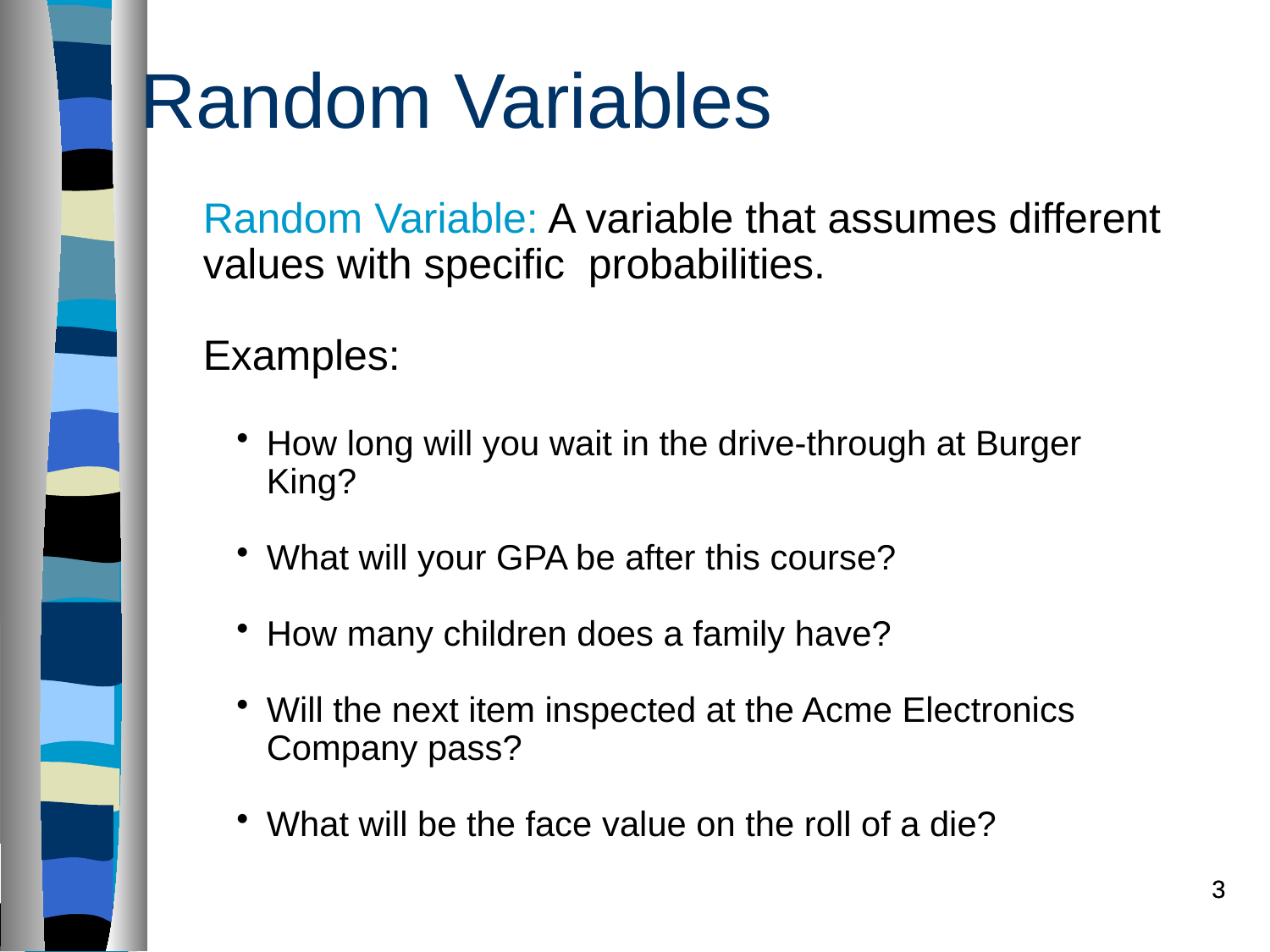

Random Variables
Random Variable: A variable that assumes different values with specific  probabilities.

Examples:

How long will you wait in the drive-through at Burger King?

What will your GPA be after this course?

How many children does a family have?

Will the next item inspected at the Acme Electronics Company pass?

What will be the face value on the roll of a die?
3
3